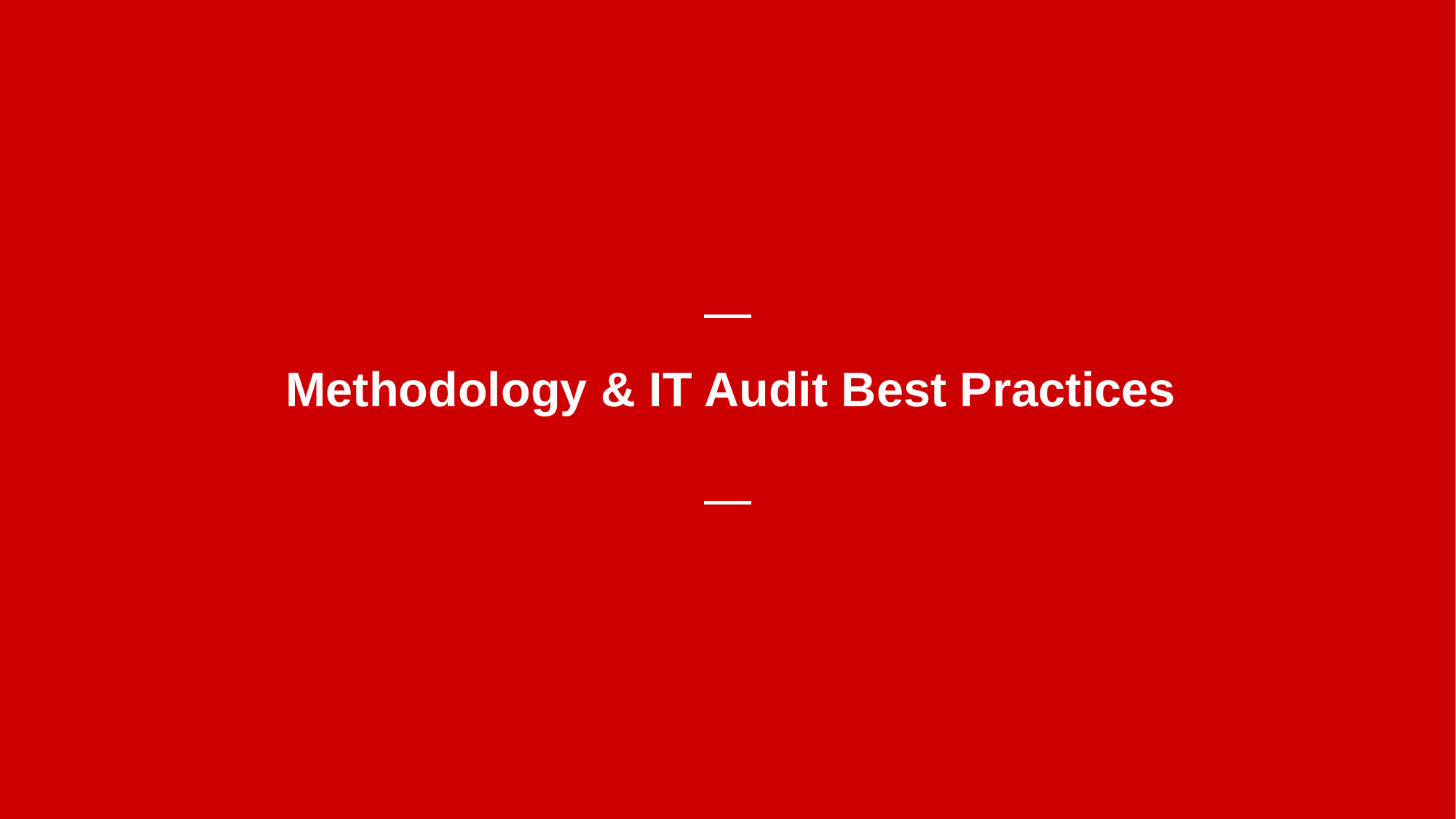

# Methodology & IT Audit Best Practices